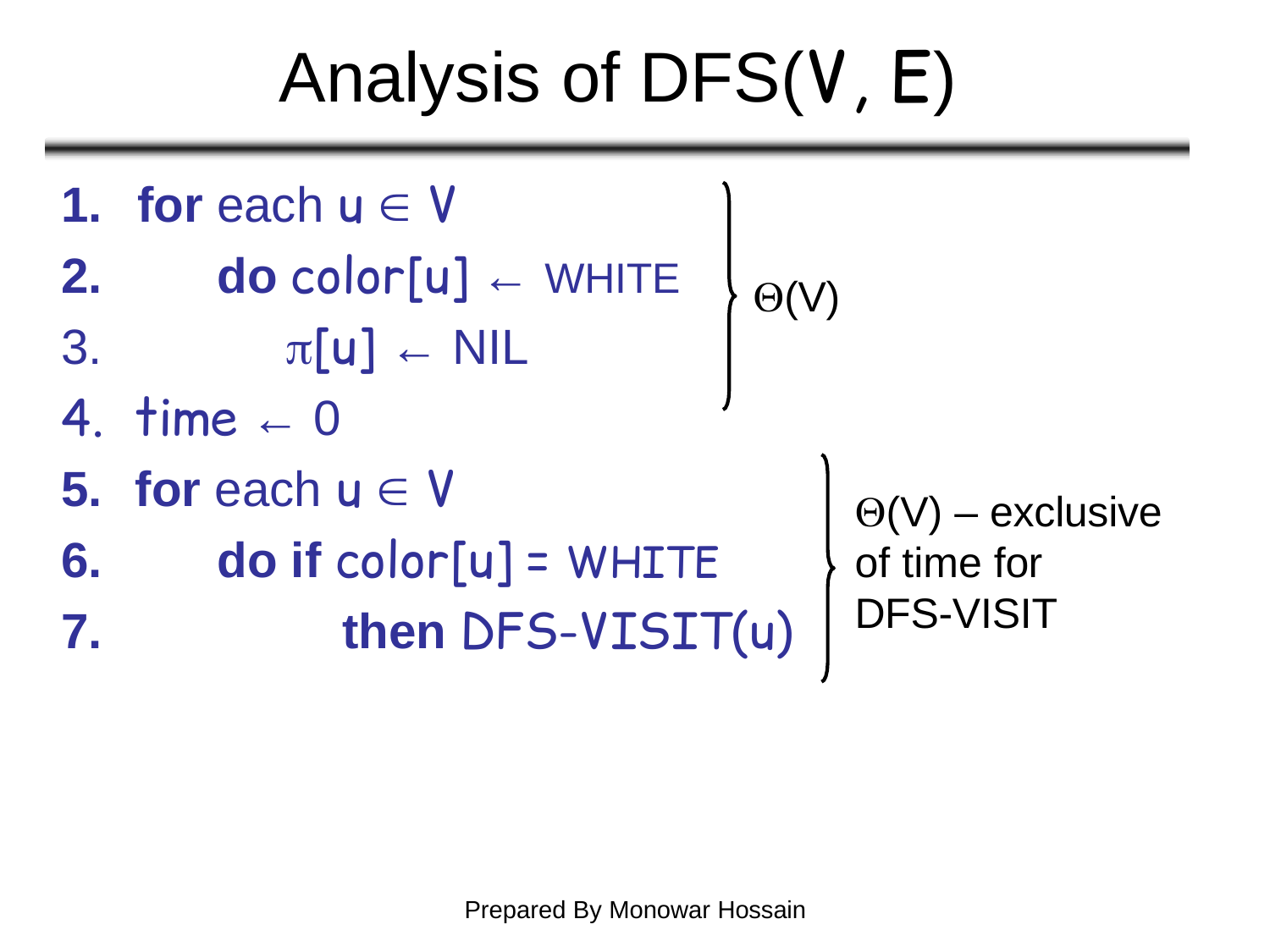

# Analysis of DFS(V, E)
1.	for each u ∈ V

2.
3.
do color[u] ← WHITE
π[u] ← NIL
Θ(V)
time ← 0
for each u ∈ V

Θ(V) – exclusive of time for
DFS-VISIT
6.
7.
do if color[u] = WHITE
then DFS-VISIT(u)
Prepared By Monowar Hossain